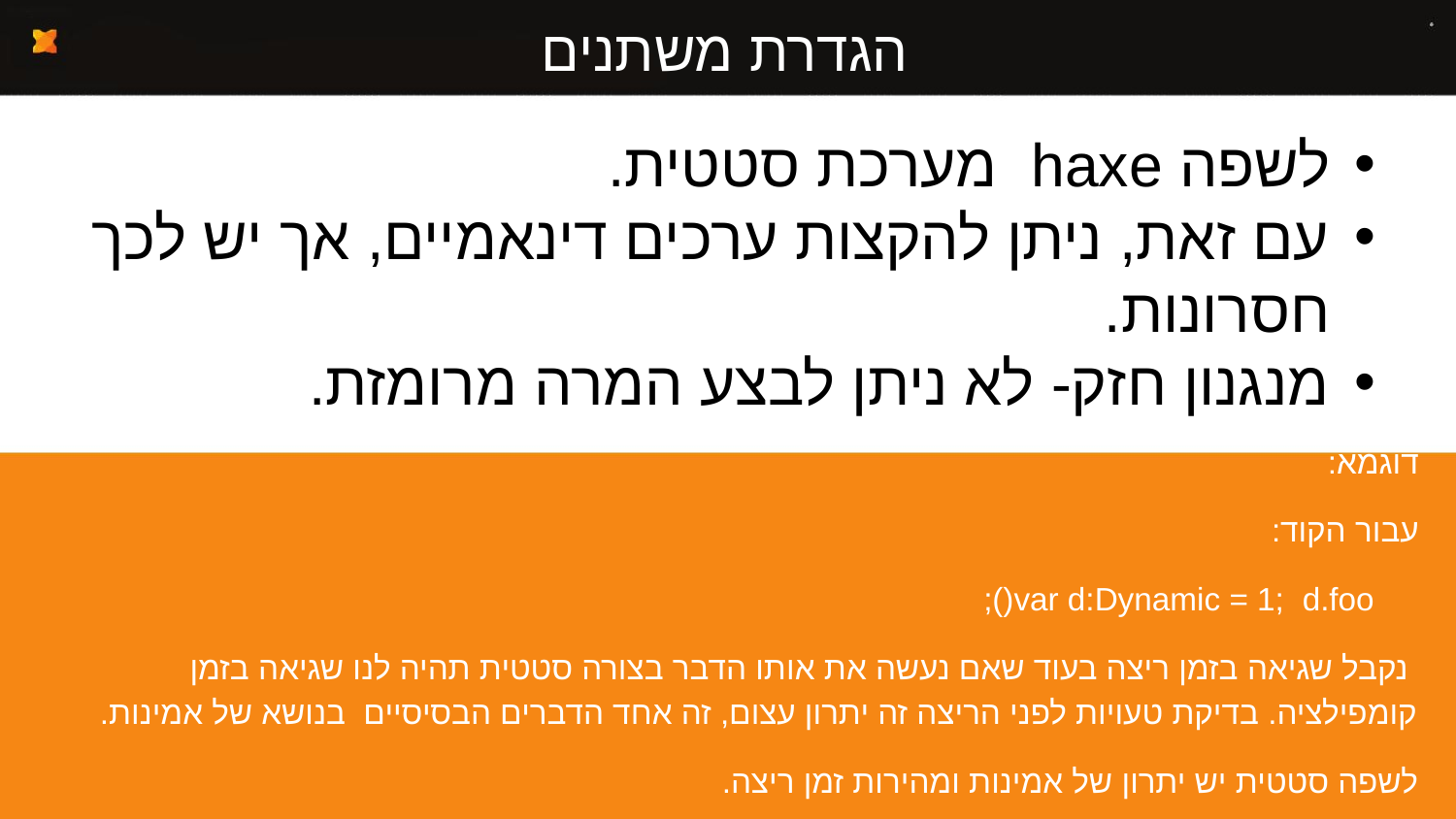

הגדרת משתנים
לשפה haxe  מערכת סטטית.
עם זאת, ניתן להקצות ערכים דינאמיים, אך יש לכך חסרונות.
מנגנון חזק- לא ניתן לבצע המרה מרומזת.
דוגמא:
עבור הקוד:
     var d:Dynamic = 1;  d.foo();
 נקבל שגיאה בזמן ריצה בעוד שאם נעשה את אותו הדבר בצורה סטטית תהיה לנו שגיאה בזמן קומפילציה. בדיקת טעויות לפני הריצה זה יתרון עצום, זה אחד הדברים הבסיסיים  בנושא של אמינות.
לשפה סטטית יש יתרון של אמינות ומהירות זמן ריצה.